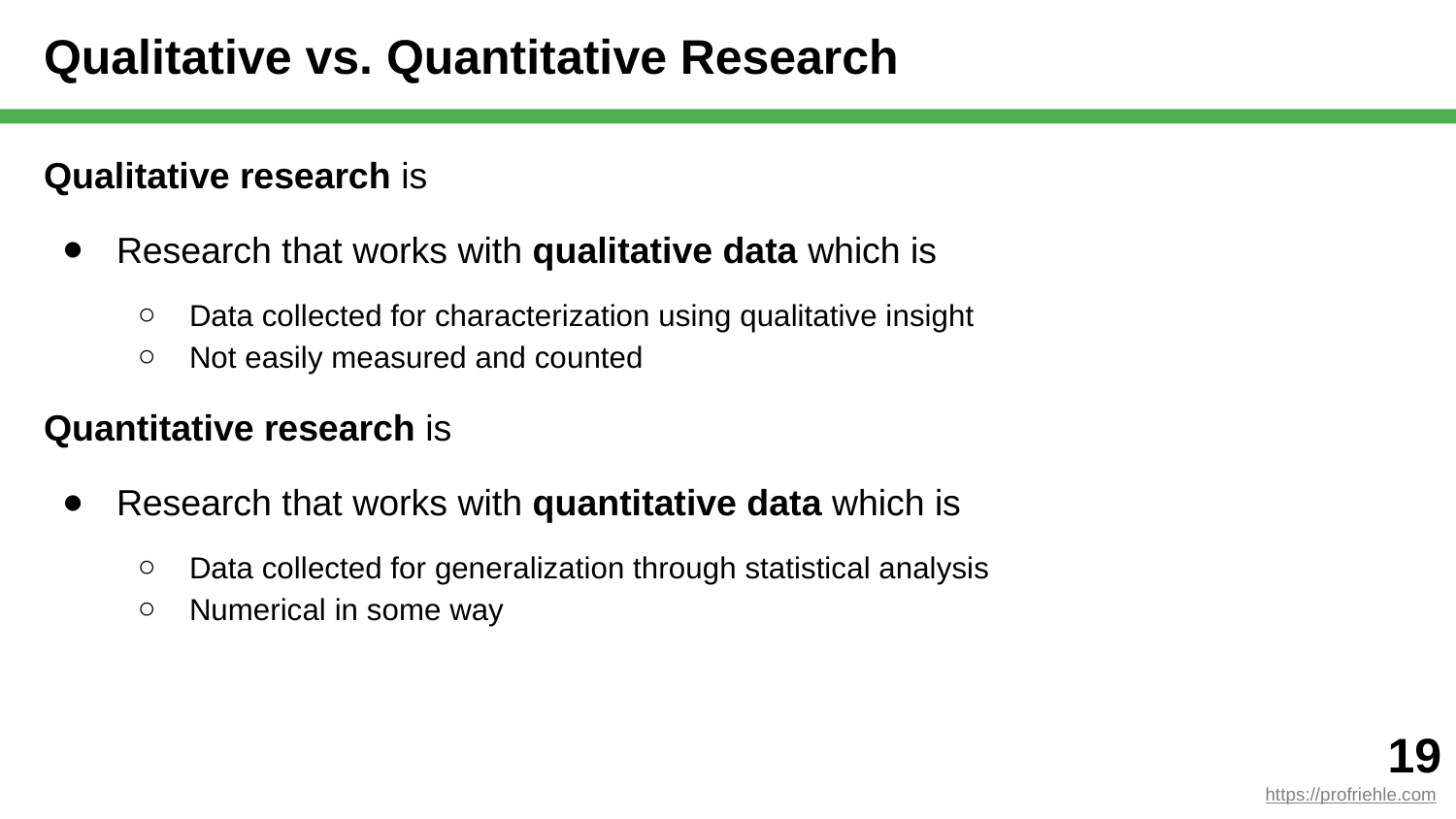

# Qualitative vs. Quantitative Research
Qualitative research is
Research that works with qualitative data which is
Data collected for characterization using qualitative insight
Not easily measured and counted
Quantitative research is
Research that works with quantitative data which is
Data collected for generalization through statistical analysis
Numerical in some way
19
https://profriehle.com